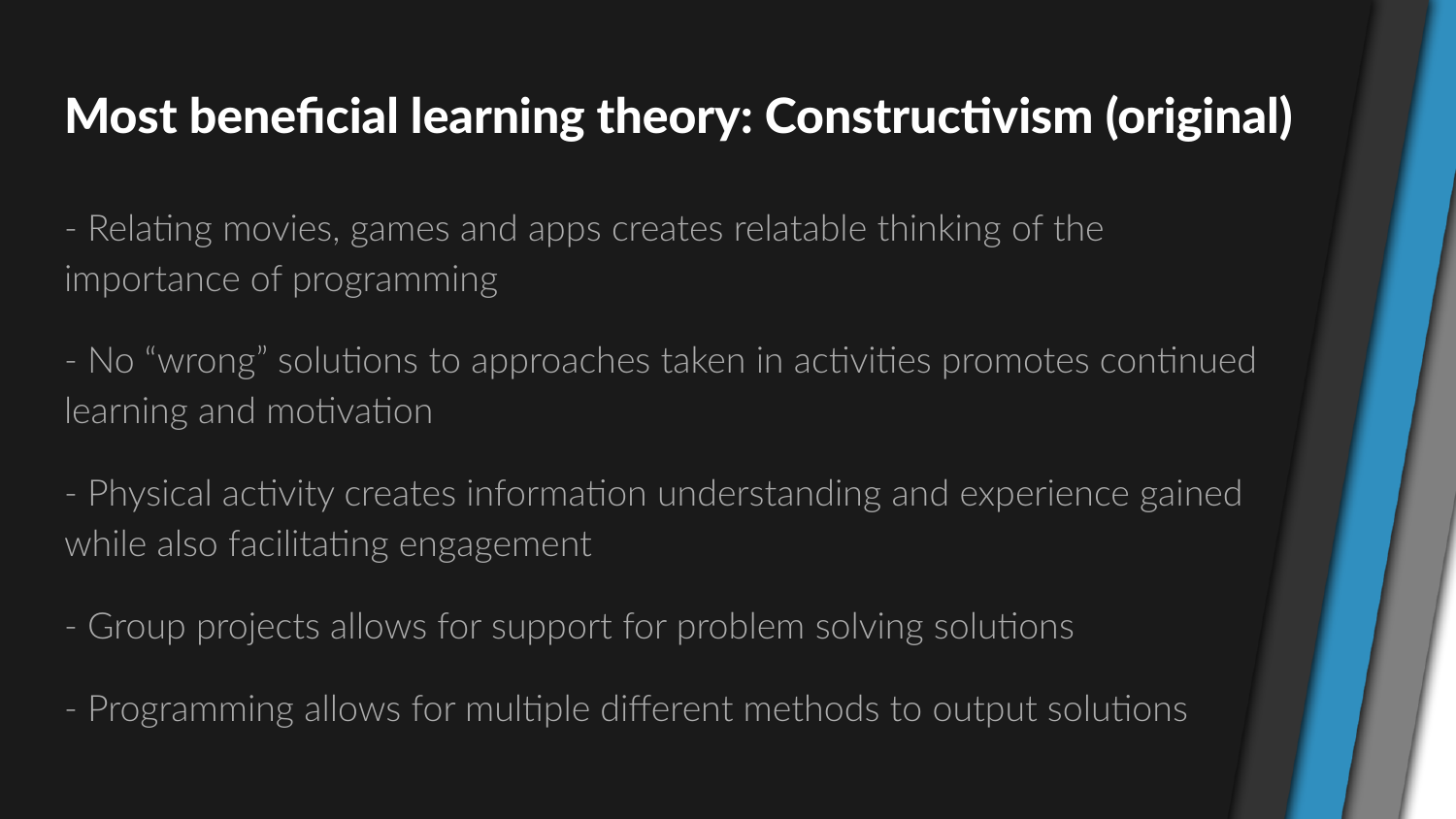

# Most beneficial learning theory: Constructivism (original)
- Relating movies, games and apps creates relatable thinking of the importance of programming
- No “wrong” solutions to approaches taken in activities promotes continued learning and motivation
- Physical activity creates information understanding and experience gained while also facilitating engagement
- Group projects allows for support for problem solving solutions
- Programming allows for multiple different methods to output solutions